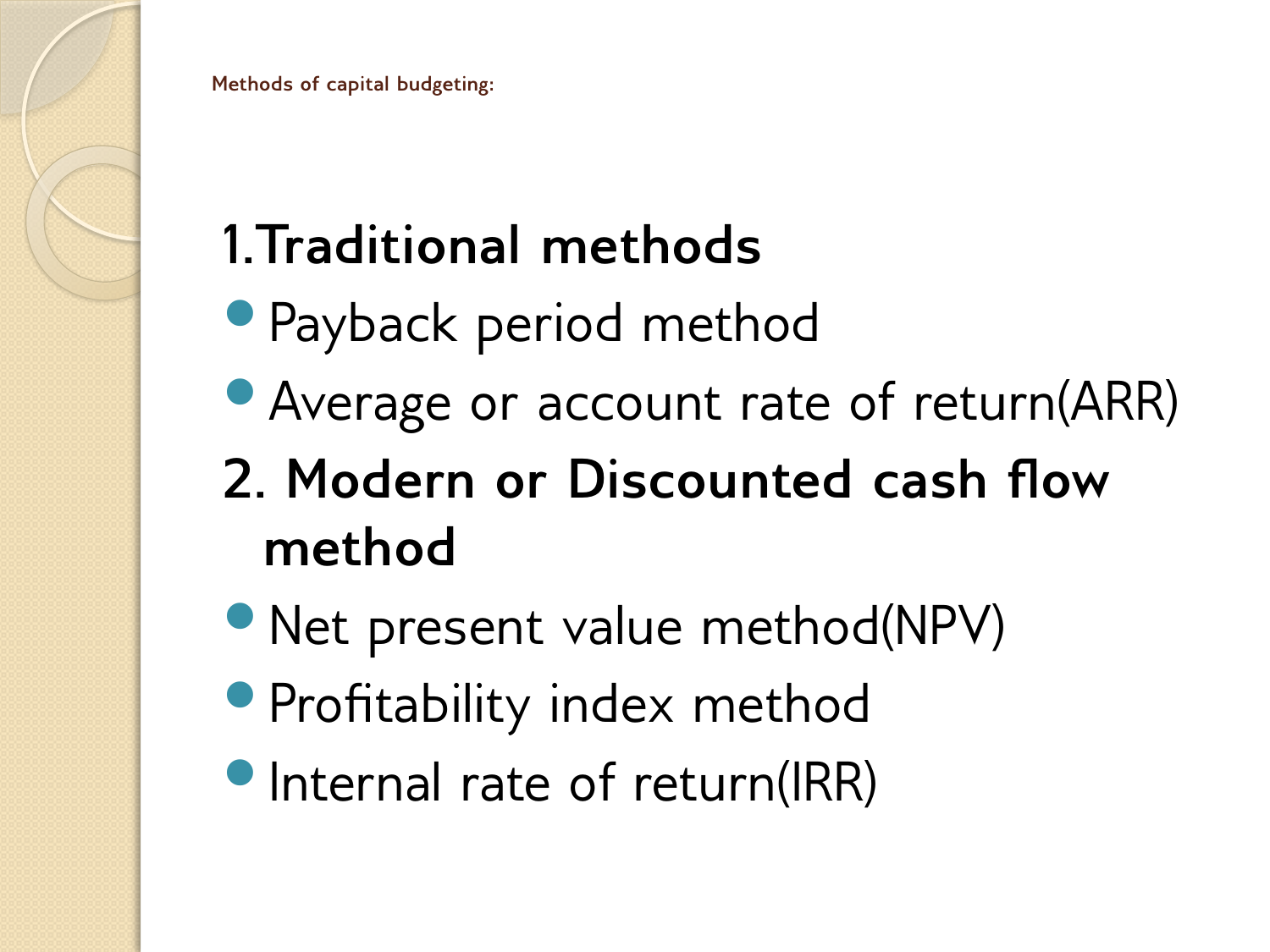

# Methods of capital budgeting:
1.Traditional methods
Payback period method
Average or account rate of return(ARR)
2. Modern or Discounted cash flow method
Net present value method(NPV)
Profitability index method
Internal rate of return(IRR)